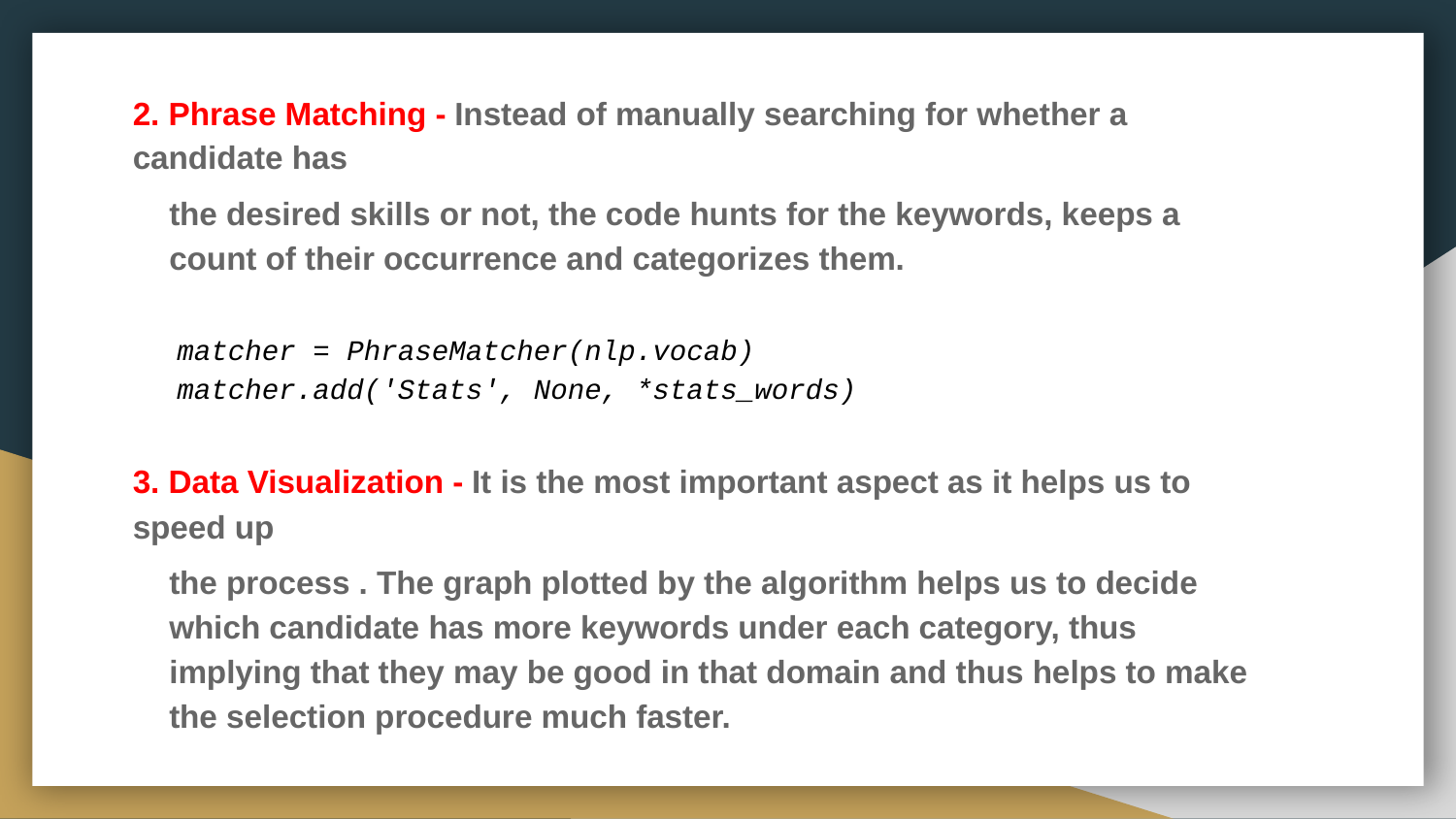

2. Phrase Matching - Instead of manually searching for whether a candidate has
the desired skills or not, the code hunts for the keywords, keeps a count of their occurrence and categorizes them.
matcher = PhraseMatcher(nlp.vocab) matcher.add('Stats', None, *stats_words)
3. Data Visualization - It is the most important aspect as it helps us to speed up
the process . The graph plotted by the algorithm helps us to decide which candidate has more keywords under each category, thus implying that they may be good in that domain and thus helps to make the selection procedure much faster.